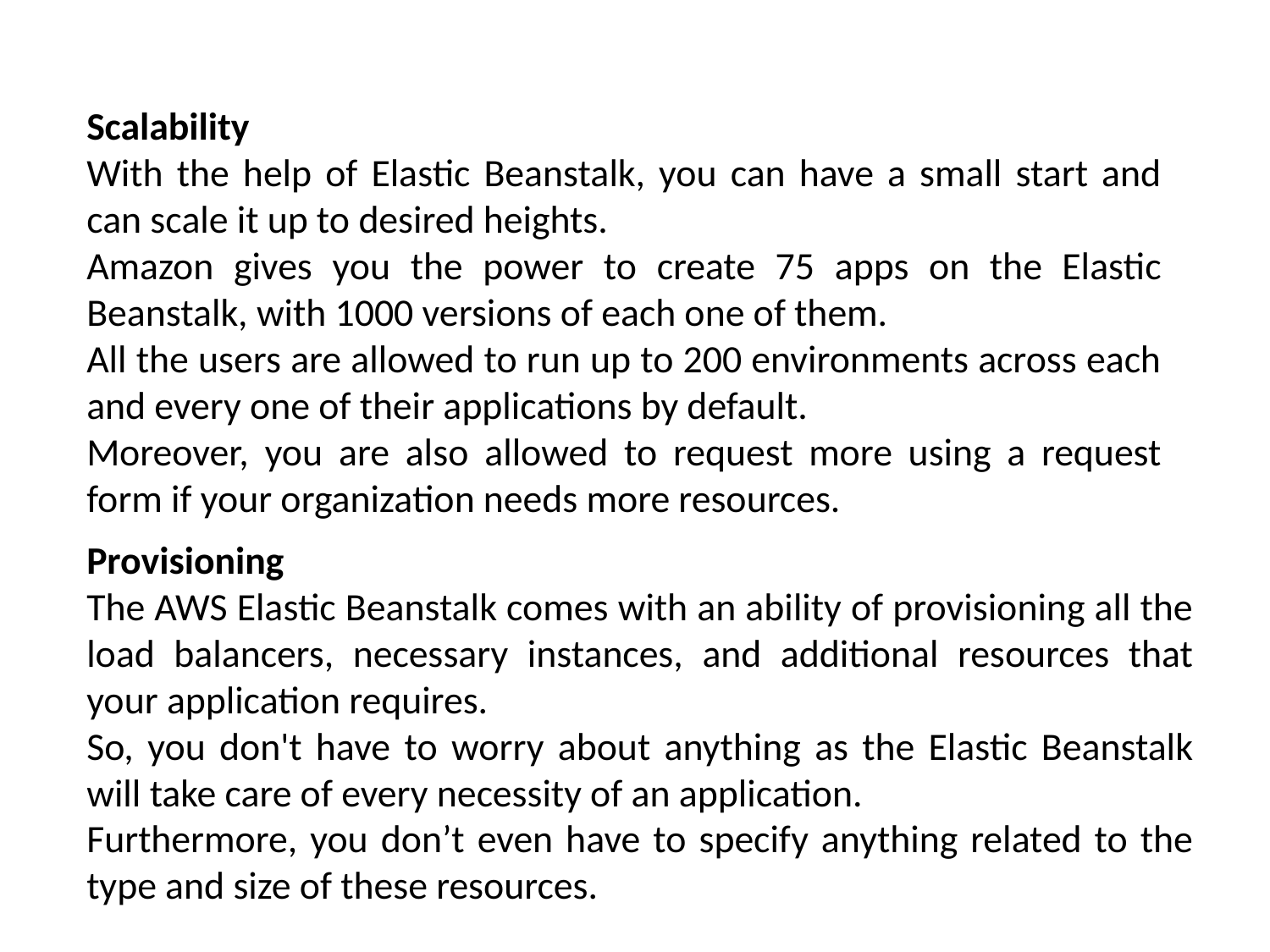

Scalability
With the help of Elastic Beanstalk, you can have a small start and can scale it up to desired heights.
Amazon gives you the power to create 75 apps on the Elastic Beanstalk, with 1000 versions of each one of them.
All the users are allowed to run up to 200 environments across each and every one of their applications by default.
Moreover, you are also allowed to request more using a request form if your organization needs more resources.
Provisioning
The AWS Elastic Beanstalk comes with an ability of provisioning all the load balancers, necessary instances, and additional resources that your application requires.
So, you don't have to worry about anything as the Elastic Beanstalk will take care of every necessity of an application.
Furthermore, you don’t even have to specify anything related to the type and size of these resources.